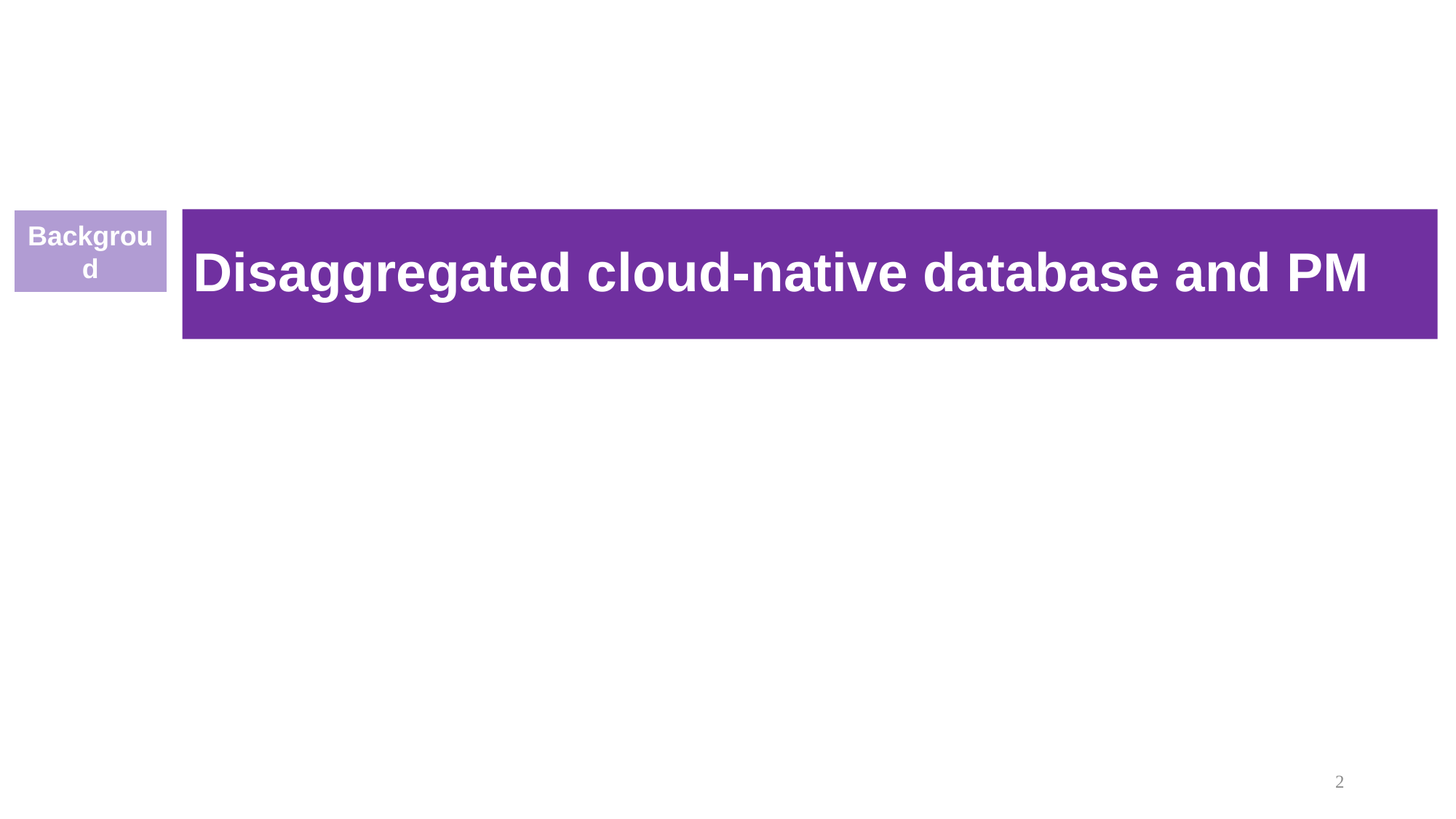

2
Backgroud
# Disaggregated cloud-native database and PM